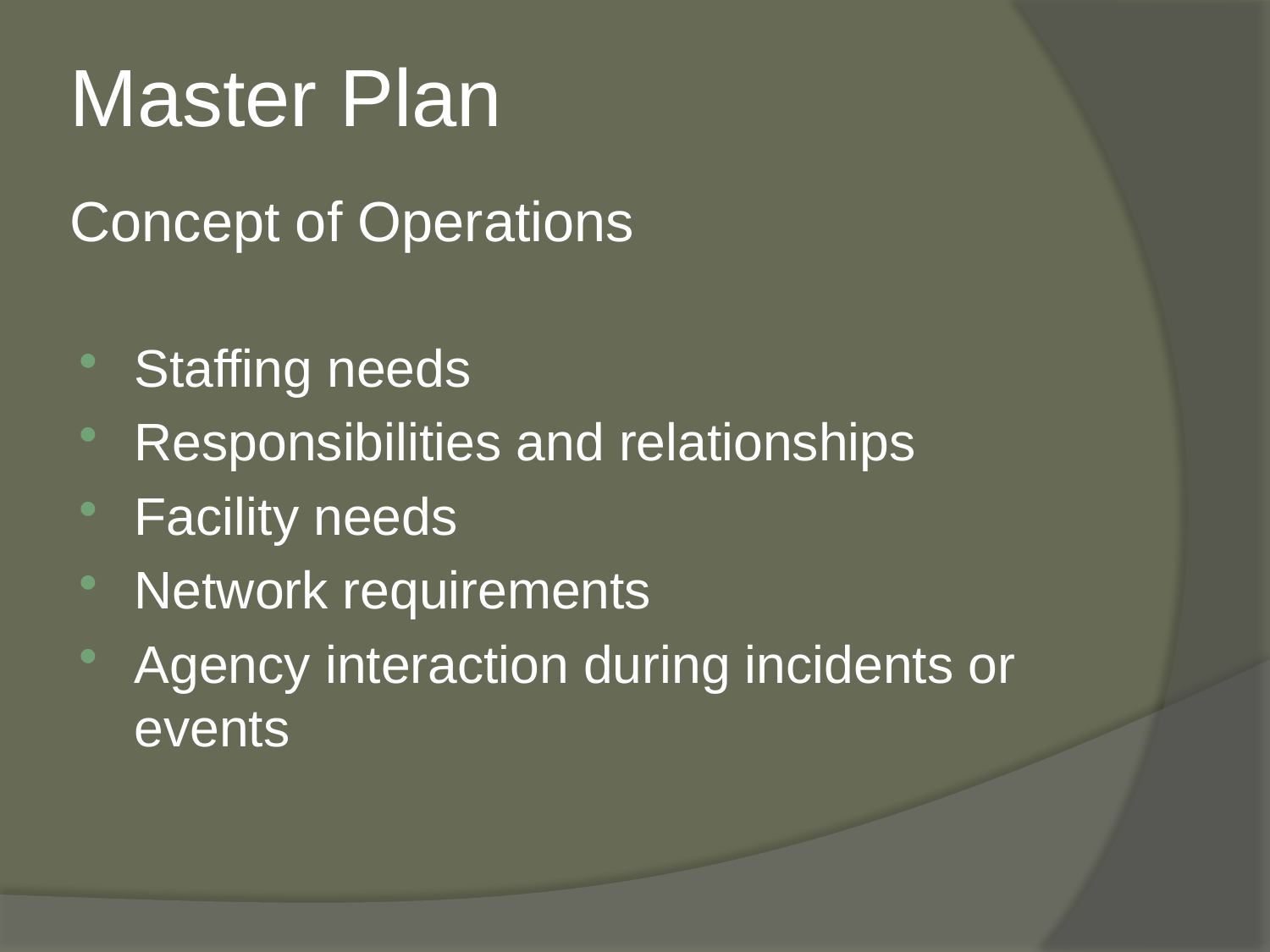

# Master Plan Concept of Operations
Staffing needs
Responsibilities and relationships
Facility needs
Network requirements
Agency interaction during incidents or events